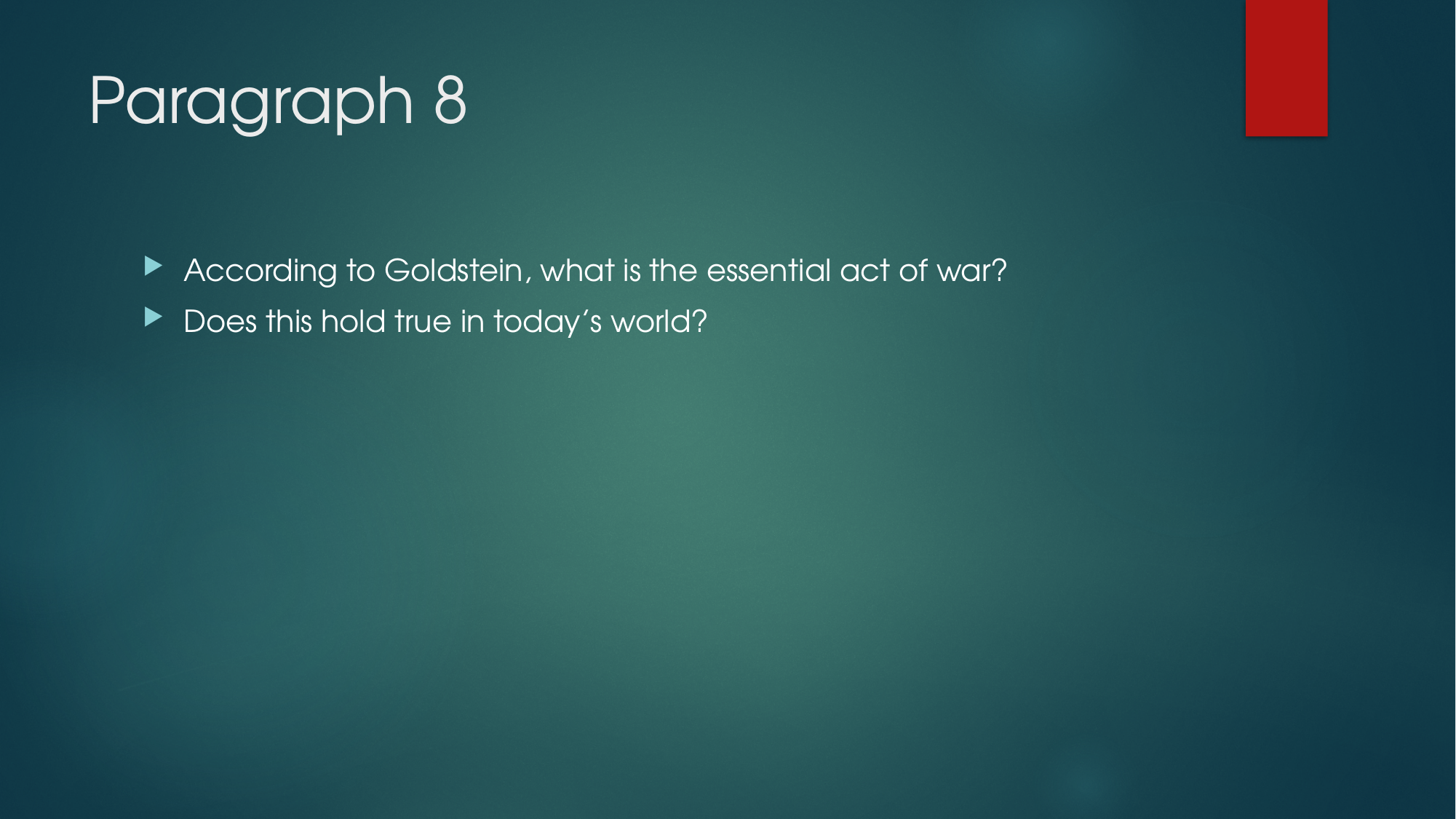

# Paragraph 8
According to Goldstein, what is the essential act of war?
Does this hold true in today’s world?